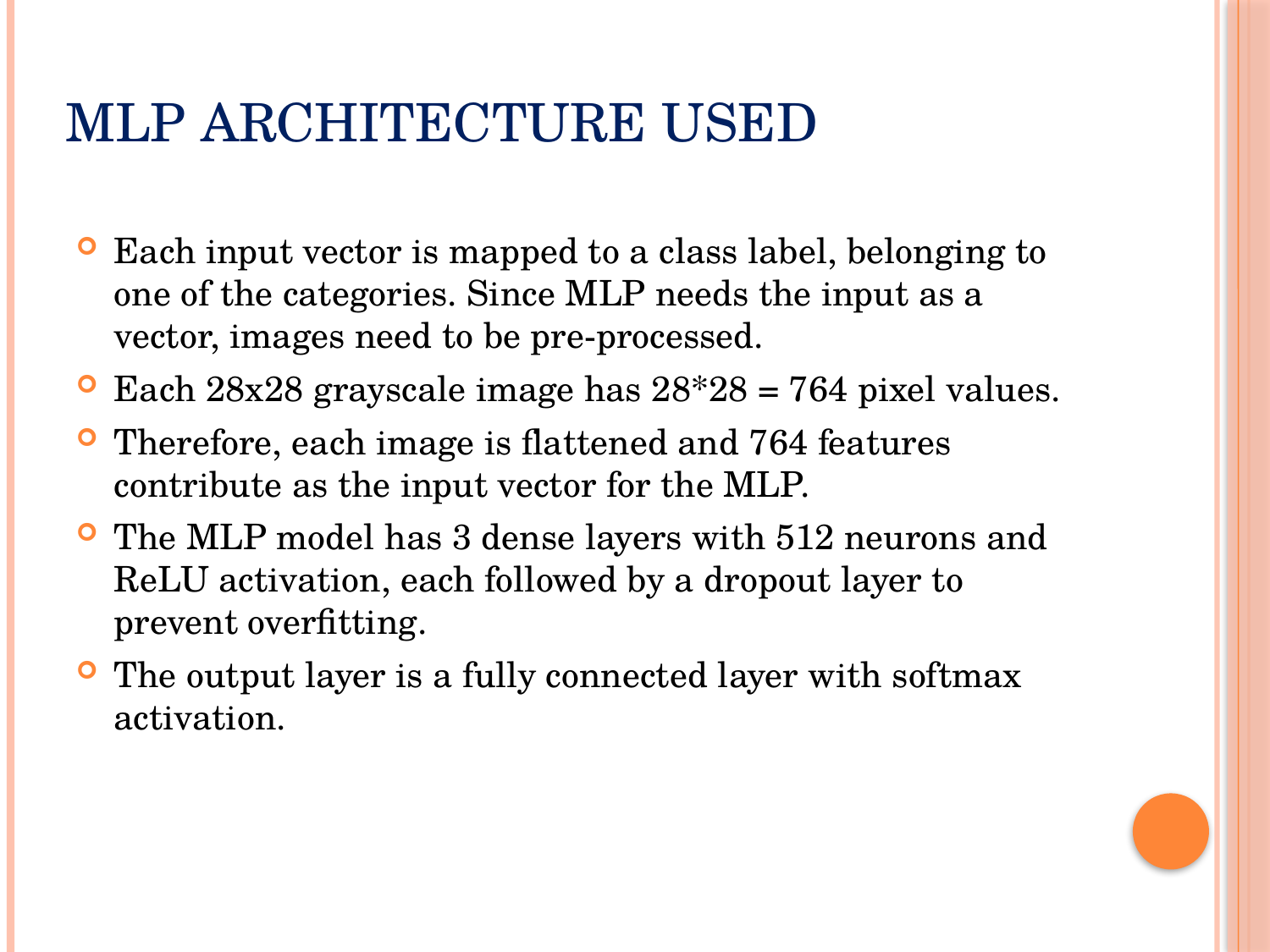

# MLP Architecture Used
Each input vector is mapped to a class label, belonging to one of the categories. Since MLP needs the input as a vector, images need to be pre-processed.
Each 28x28 grayscale image has 28*28 = 764 pixel values.
Therefore, each image is flattened and 764 features contribute as the input vector for the MLP.
The MLP model has 3 dense layers with 512 neurons and ReLU activation, each followed by a dropout layer to prevent overfitting.
The output layer is a fully connected layer with softmax activation.